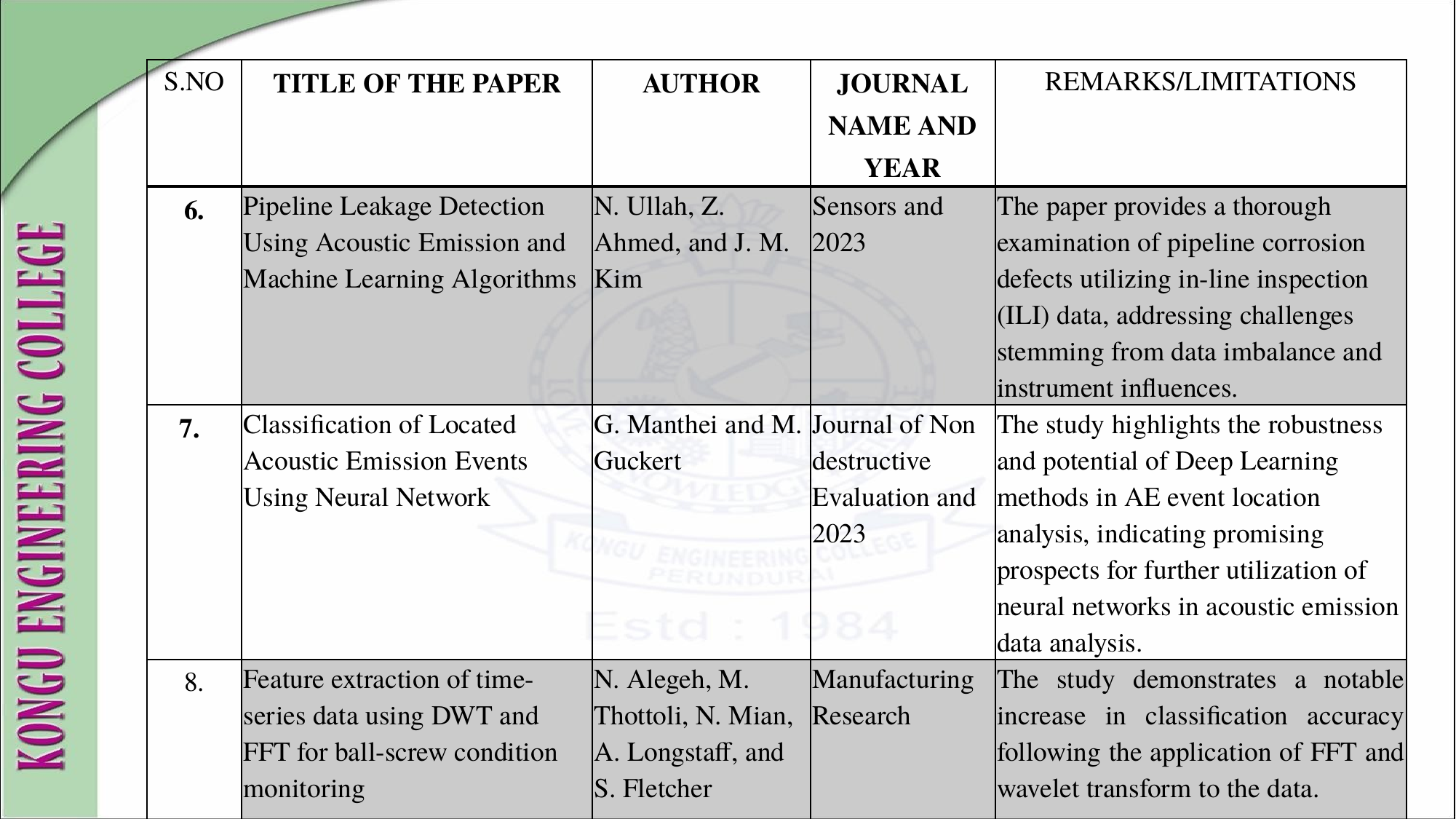

| S.NO | TITLE OF THE PAPER | AUTHOR | JOURNAL NAME AND YEAR | REMARKS/LIMITATIONS |
| --- | --- | --- | --- | --- |
| 6. | Pipeline Leakage Detection Using Acoustic Emission and Machine Learning Algorithms | N. Ullah, Z. Ahmed, and J. M. Kim | Sensors and 2023 | The paper provides a thorough examination of pipeline corrosion defects utilizing in-line inspection (ILI) data, addressing challenges stemming from data imbalance and instrument influences. |
| 7. | Classification of Located Acoustic Emission Events Using Neural Network | G. Manthei and M. Guckert | Journal of Non destructive Evaluation and 2023 | The study highlights the robustness and potential of Deep Learning methods in AE event location analysis, indicating promising prospects for further utilization of neural networks in acoustic emission data analysis. |
| 8. | Feature extraction of time-series data using DWT and FFT for ball-screw condition monitoring | N. Alegeh, M. Thottoli, N. Mian, A. Longstaff, and S. Fletcher | Manufacturing Research | The study demonstrates a notable increase in classification accuracy following the application of FFT and wavelet transform to the data. |